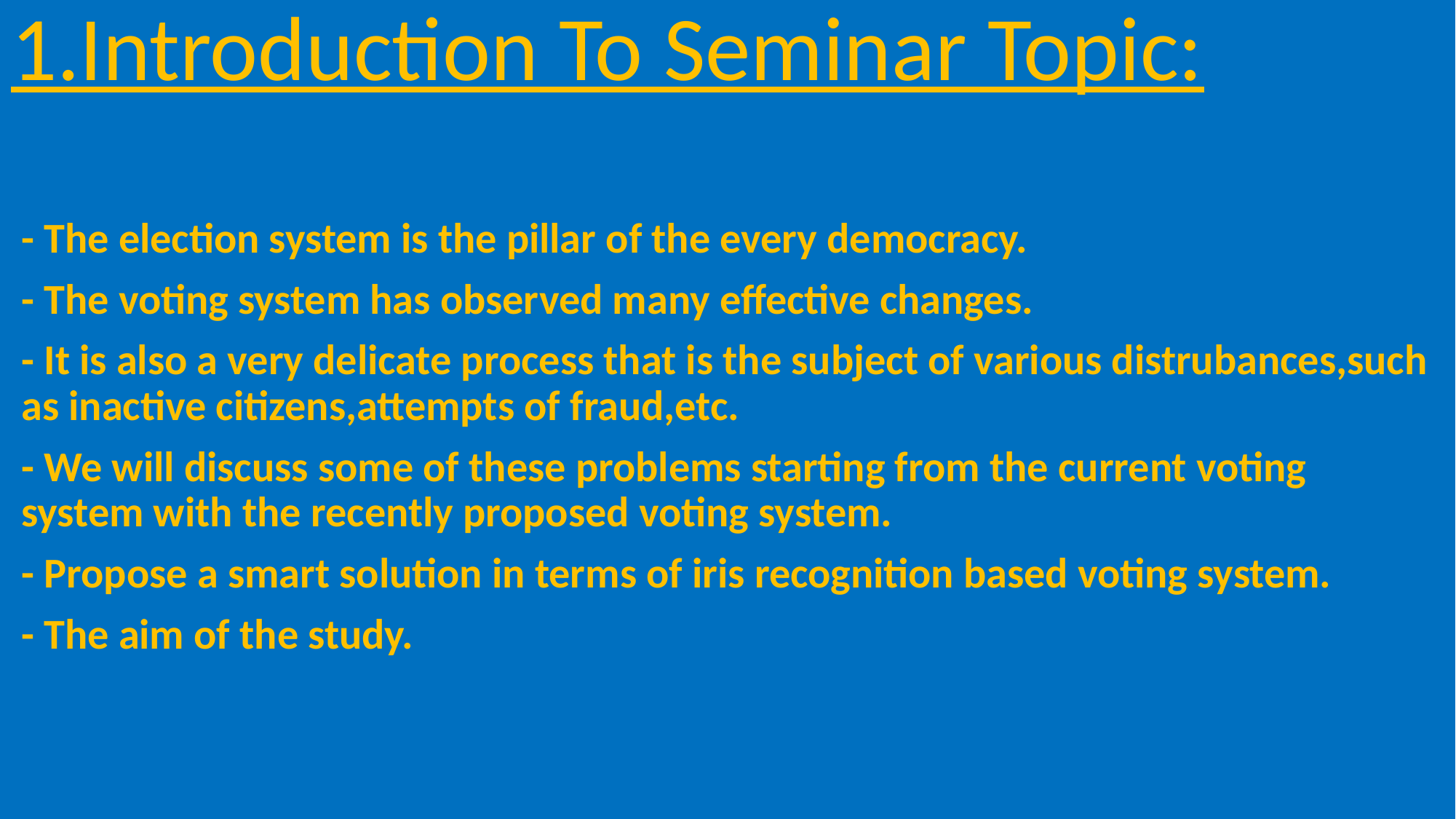

# 1.Introduction To Seminar Topic:
- The election system is the pillar of the every democracy.
- The voting system has observed many effective changes.
- It is also a very delicate process that is the subject of various distrubances,such as inactive citizens,attempts of fraud,etc.
- We will discuss some of these problems starting from the current voting system with the recently proposed voting system.
- Propose a smart solution in terms of iris recognition based voting system.
- The aim of the study.